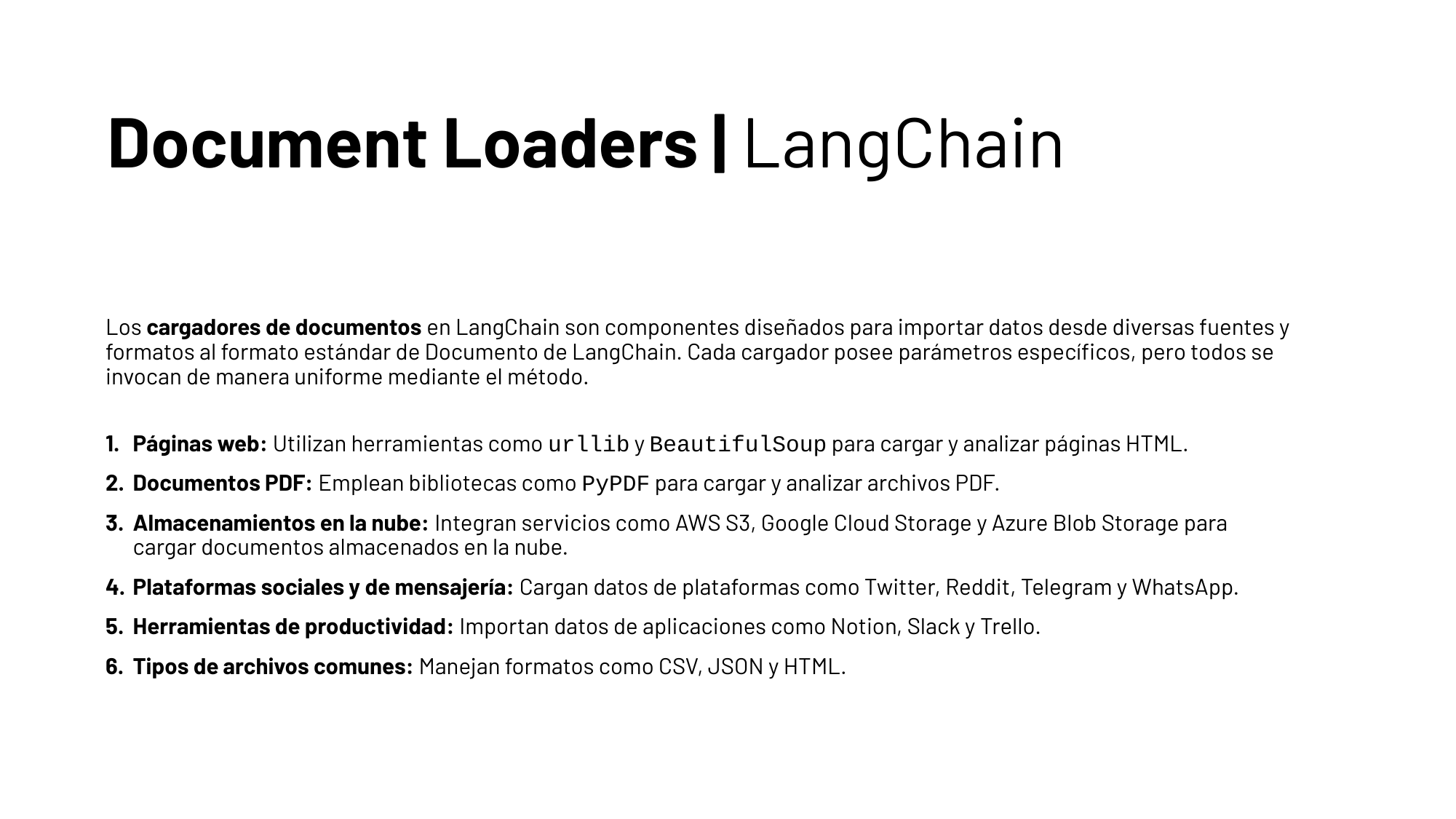

# Document Loaders | LangChain
Los cargadores de documentos en LangChain son componentes diseñados para importar datos desde diversas fuentes y formatos al formato estándar de Documento de LangChain. Cada cargador posee parámetros específicos, pero todos se invocan de manera uniforme mediante el método.
Páginas web: Utilizan herramientas como urllib y BeautifulSoup para cargar y analizar páginas HTML.
Documentos PDF: Emplean bibliotecas como PyPDF para cargar y analizar archivos PDF.
Almacenamientos en la nube: Integran servicios como AWS S3, Google Cloud Storage y Azure Blob Storage para cargar documentos almacenados en la nube.
Plataformas sociales y de mensajería: Cargan datos de plataformas como Twitter, Reddit, Telegram y WhatsApp.
Herramientas de productividad: Importan datos de aplicaciones como Notion, Slack y Trello.
Tipos de archivos comunes: Manejan formatos como CSV, JSON y HTML.